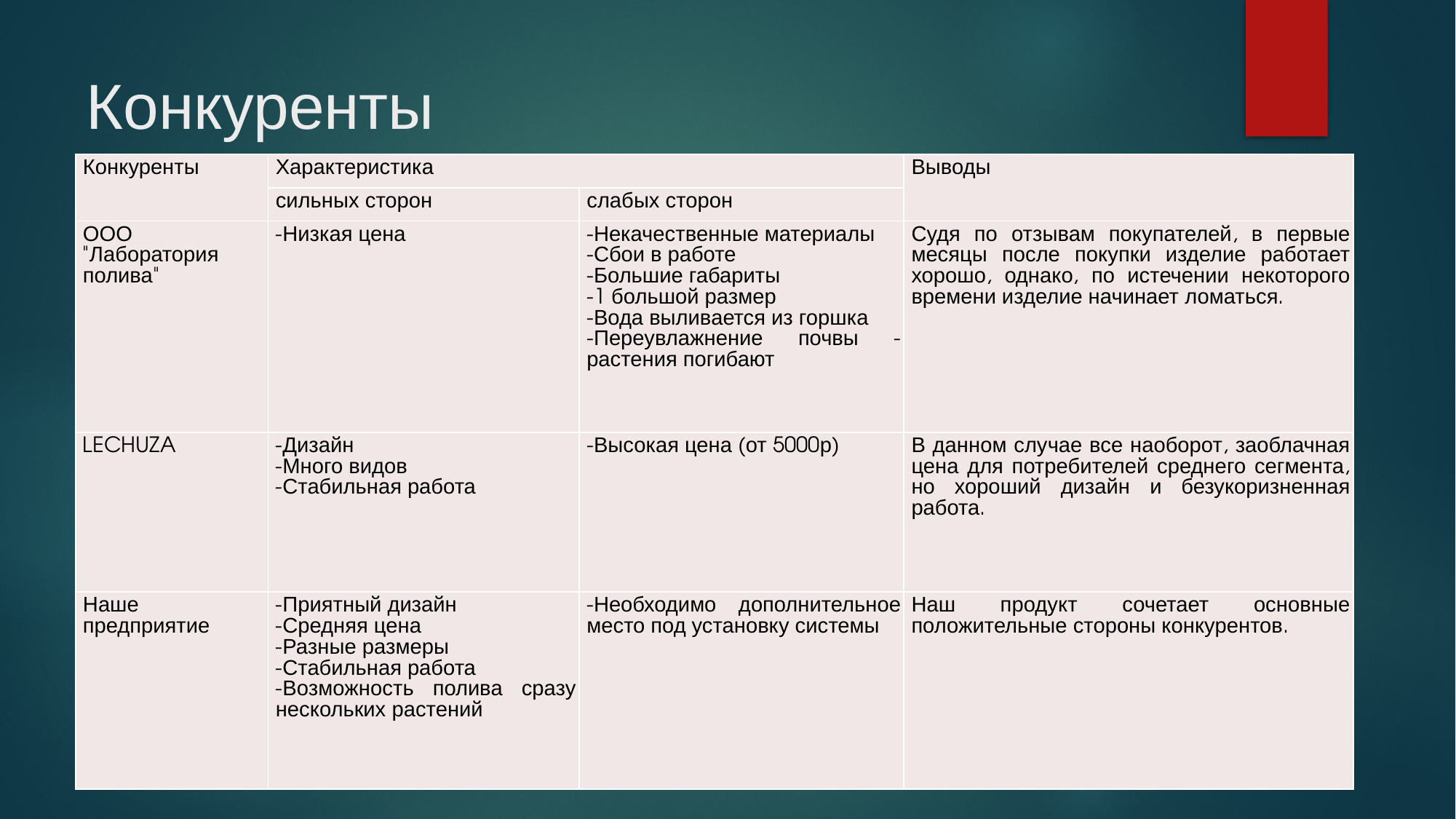

# Конкуренты
| Конкуренты | Характеристика |  | Выводы |
| --- | --- | --- | --- |
|  | сильных сторон | слабых сторон |  |
| ООО "Лаборатория полива" | -Низкая цена | -Некачественные материалы -Сбои в работе -Большие габариты -1 большой размер -Вода выливается из горшка -Переувлажнение почвы - растения погибают | Судя по отзывам покупателей, в первые месяцы после покупки изделие работает хорошо, однако, по истечении некоторого времени изделие начинает ломаться. |
| LECHUZA | -Дизайн -Много видов -Стабильная работа | -Высокая цена (от 5000р) | В данном случае все наоборот, заоблачная цена для потребителей среднего сегмента, но хороший дизайн и безукоризненная работа. |
| Наше предприятие | -Приятный дизайн -Средняя цена -Разные размеры -Стабильная работа -Возможность полива сразу нескольких растений | -Необходимо дополнительное место под установку системы | Наш продукт сочетает основные положительные стороны конкурентов. |